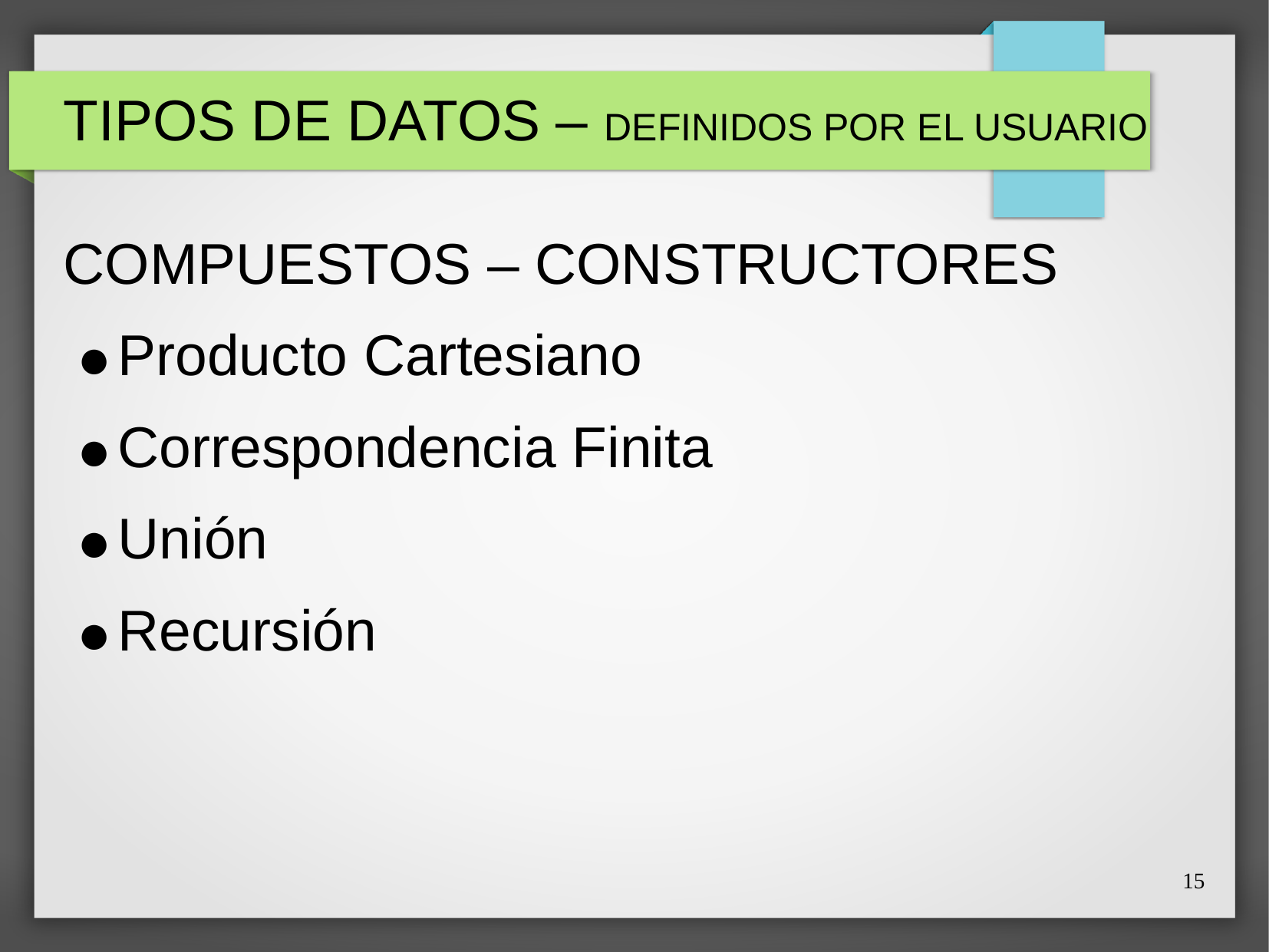

# TIPOS DE DATOS – DEFINIDOS POR EL USUARIO
COMPUESTOS – CONSTRUCTORES
Producto Cartesiano
Correspondencia Finita
Unión
Recursión

15